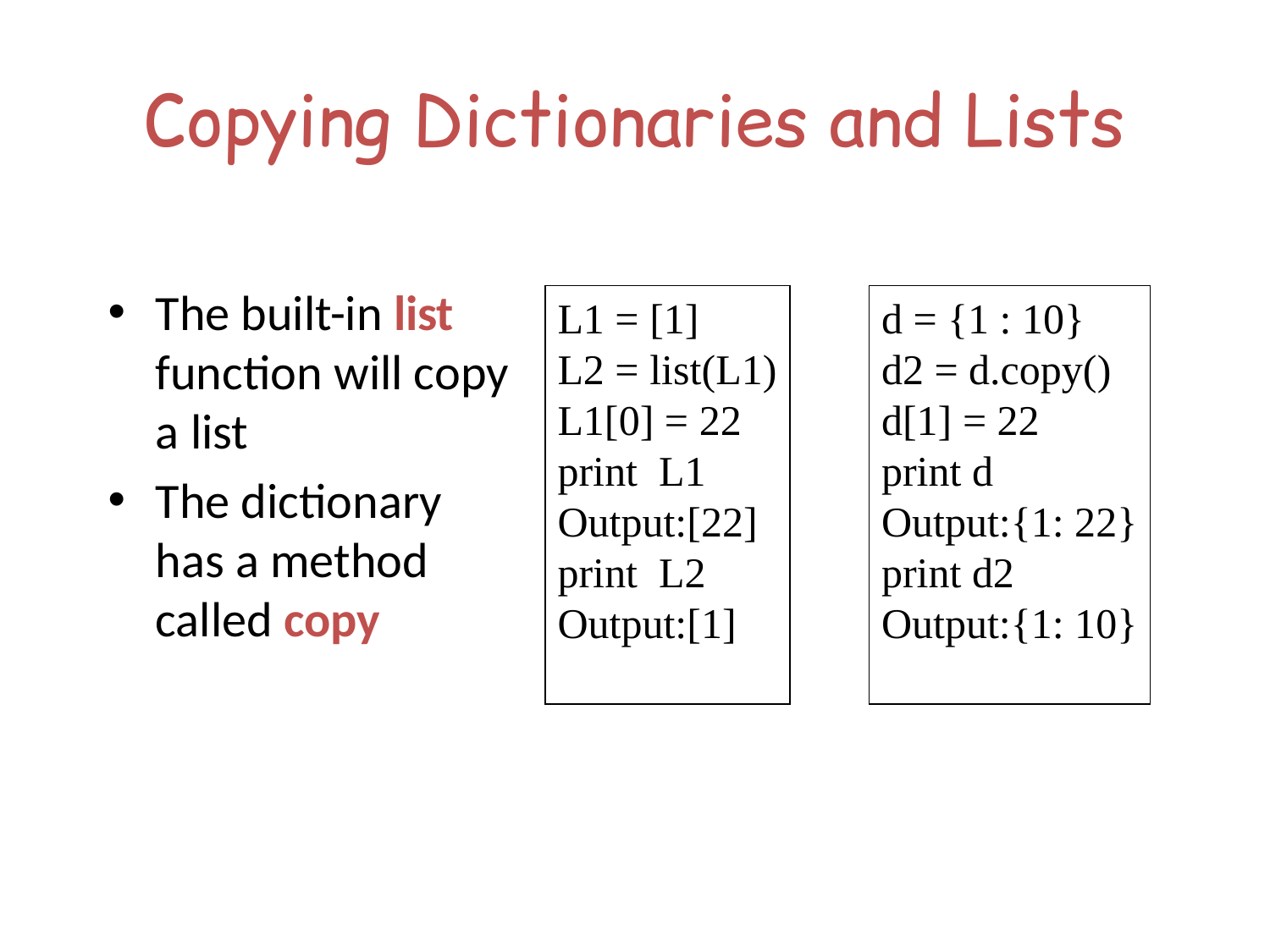

# Copying Dictionaries and Lists
The built-in list function will copy a list
The dictionary has a method called copy
L1 = [1]
L2 = list(L1)
L1[0] = 22
print  L1
Output:[22]
print  L2
Output:[1]

d = {1 : 10}
d2 = d.copy()
d[1] = 22
print d
Output:{1: 22}
print d2
Output:{1: 10}